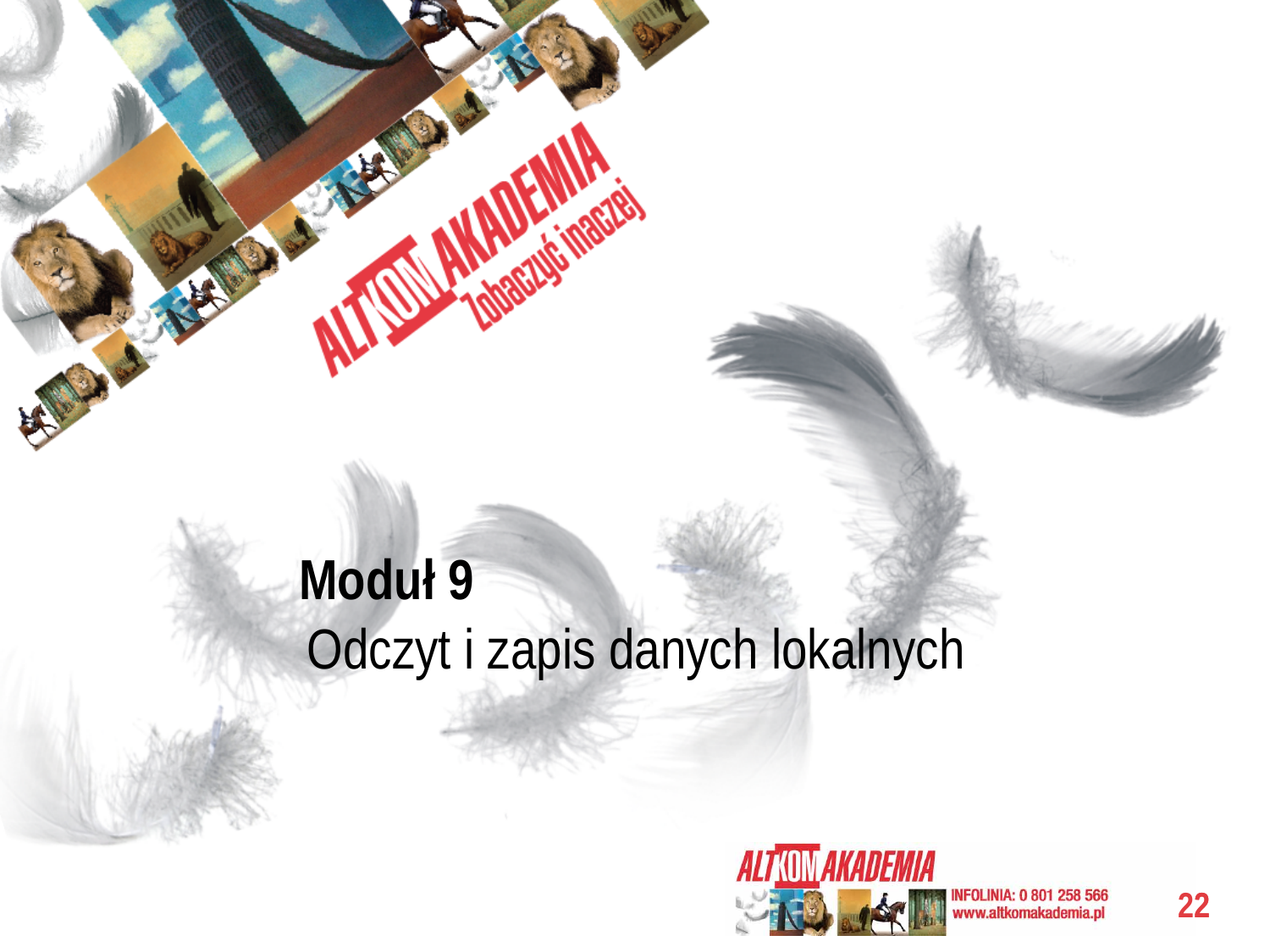

# Moduł 9
Odczyt i zapis danych lokalnych